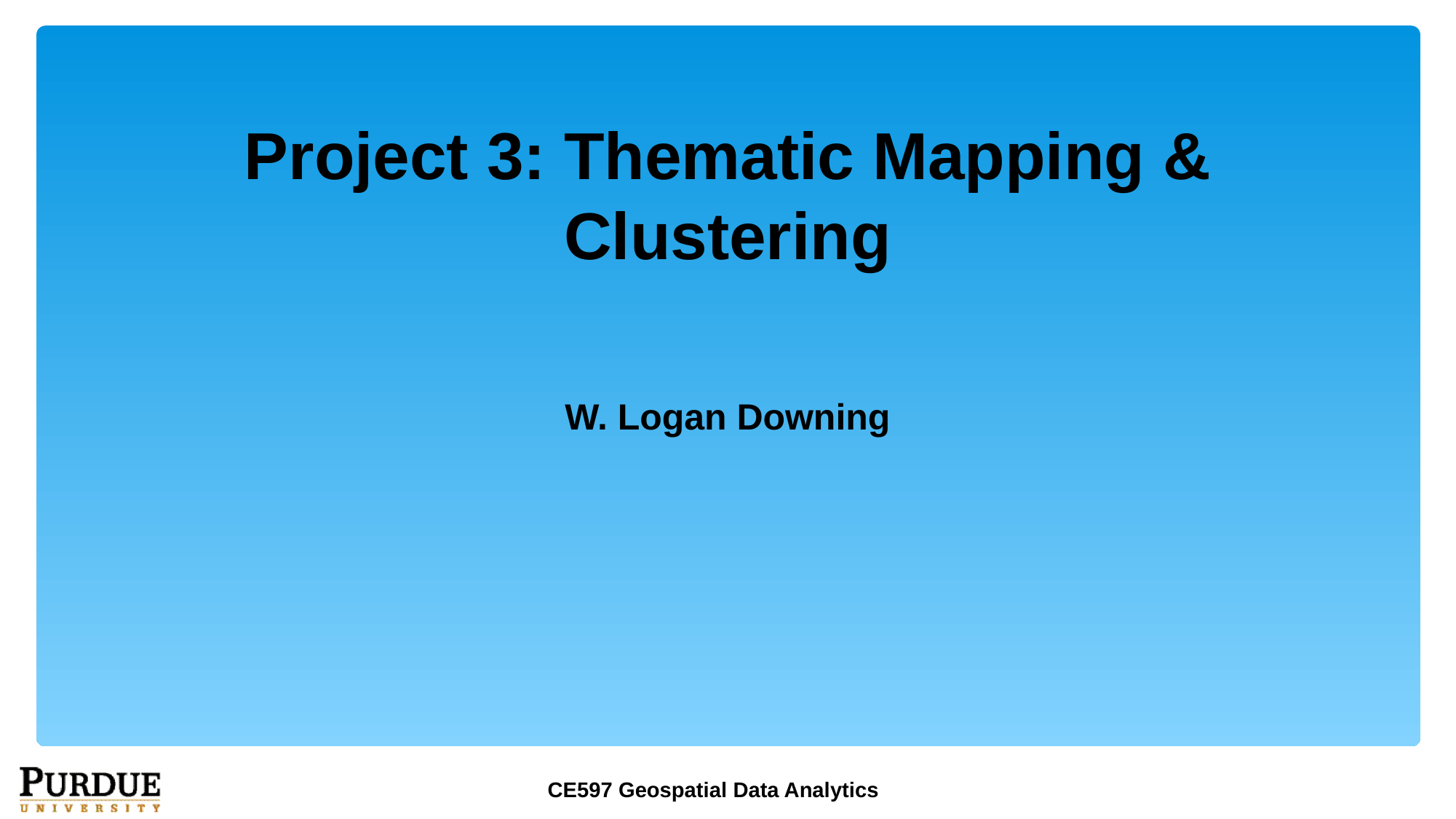

# Project 3: Thematic Mapping & Clustering
W. Logan Downing